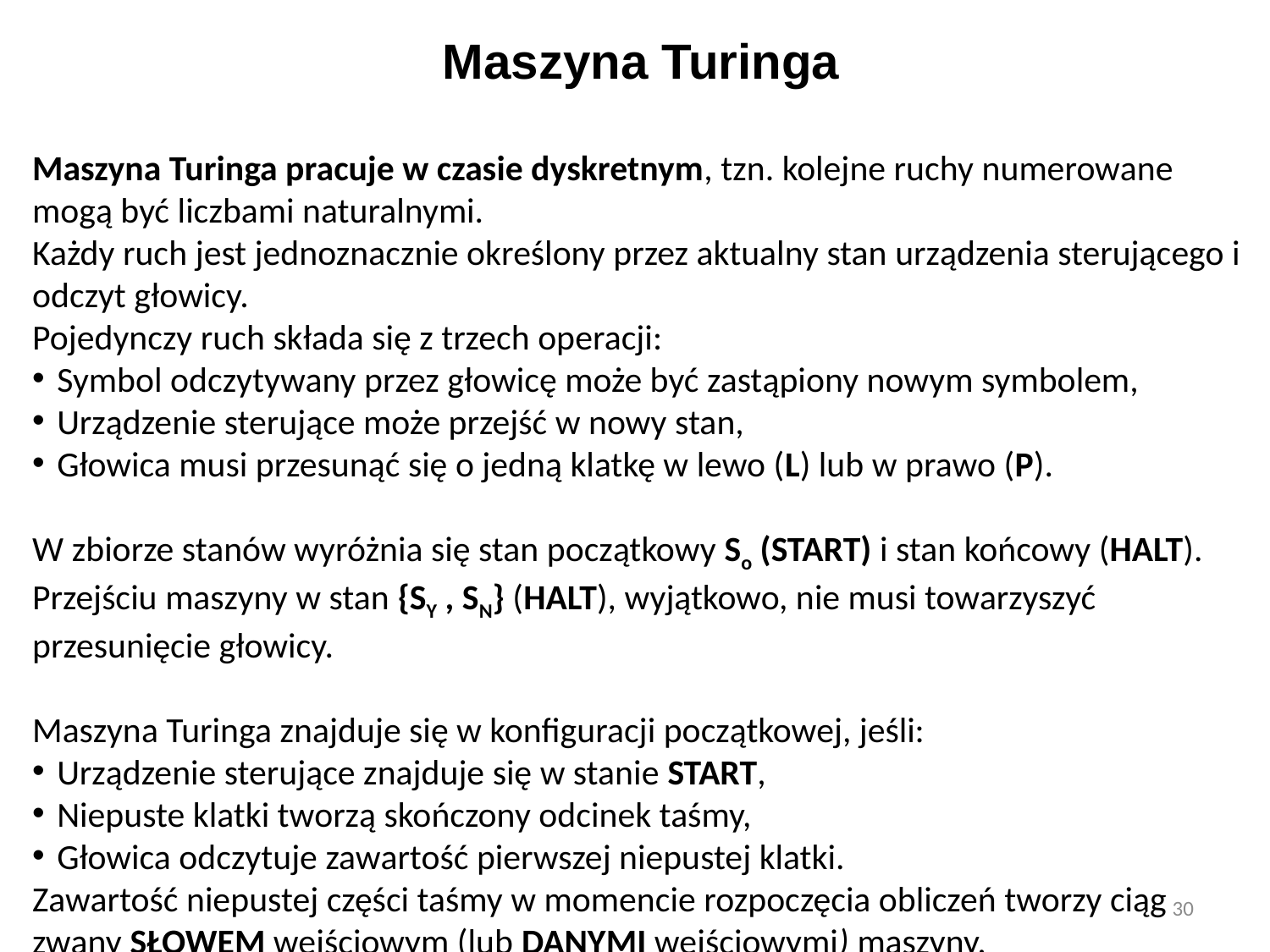

# Maszyna Turinga
Maszyna Turinga pracuje w czasie dyskretnym, tzn. kolejne ruchy numerowane
mogą być liczbami naturalnymi.
Każdy ruch jest jednoznacznie określony przez aktualny stan urządzenia sterującego i odczyt głowicy.
Pojedynczy ruch składa się z trzech operacji:
Symbol odczytywany przez głowicę może być zastąpiony nowym symbolem,
Urządzenie sterujące może przejść w nowy stan,
Głowica musi przesunąć się o jedną klatkę w lewo (L) lub w prawo (P).

W zbiorze stanów wyróżnia się stan początkowy So (START) i stan końcowy (HALT).
Przejściu maszyny w stan {SY , SN} (HALT), wyjątkowo, nie musi towarzyszyć przesunięcie głowicy.

Maszyna Turinga znajduje się w konfiguracji początkowej, jeśli:
Urządzenie sterujące znajduje się w stanie START,
Niepuste klatki tworzą skończony odcinek taśmy,
Głowica odczytuje zawartość pierwszej niepustej klatki.
Zawartość niepustej części taśmy w momencie rozpoczęcia obliczeń tworzy ciąg
zwany SŁOWEM wejściowym (lub DANYMI wejściowymi) maszyny.
30